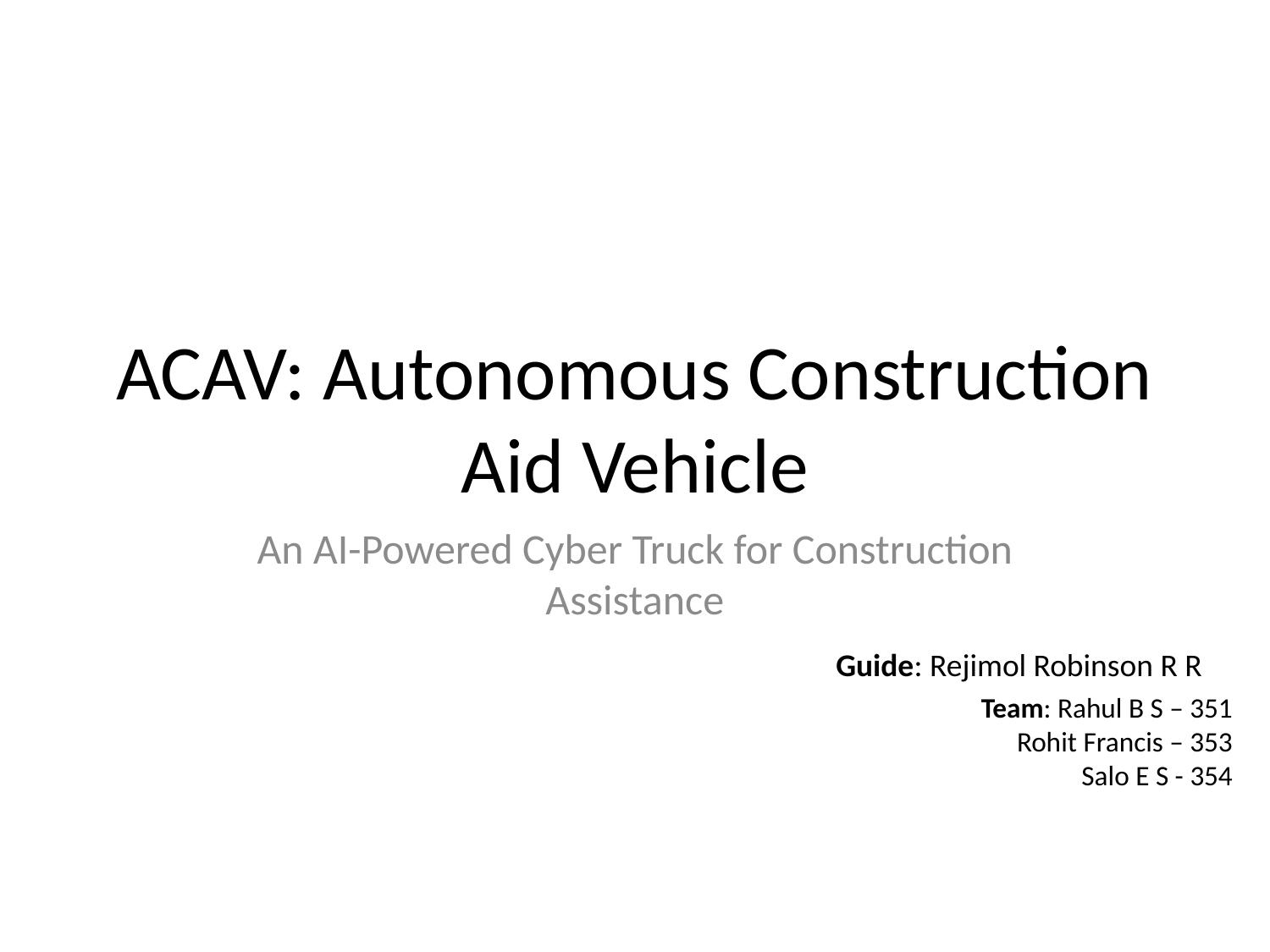

ACAV: Autonomous Construction Aid Vehicle
An AI-Powered Cyber Truck for Construction Assistance
Guide: Rejimol Robinson R R

Team: Rahul B S – 351
	   Rohit Francis – 353
	   Salo E S - 354